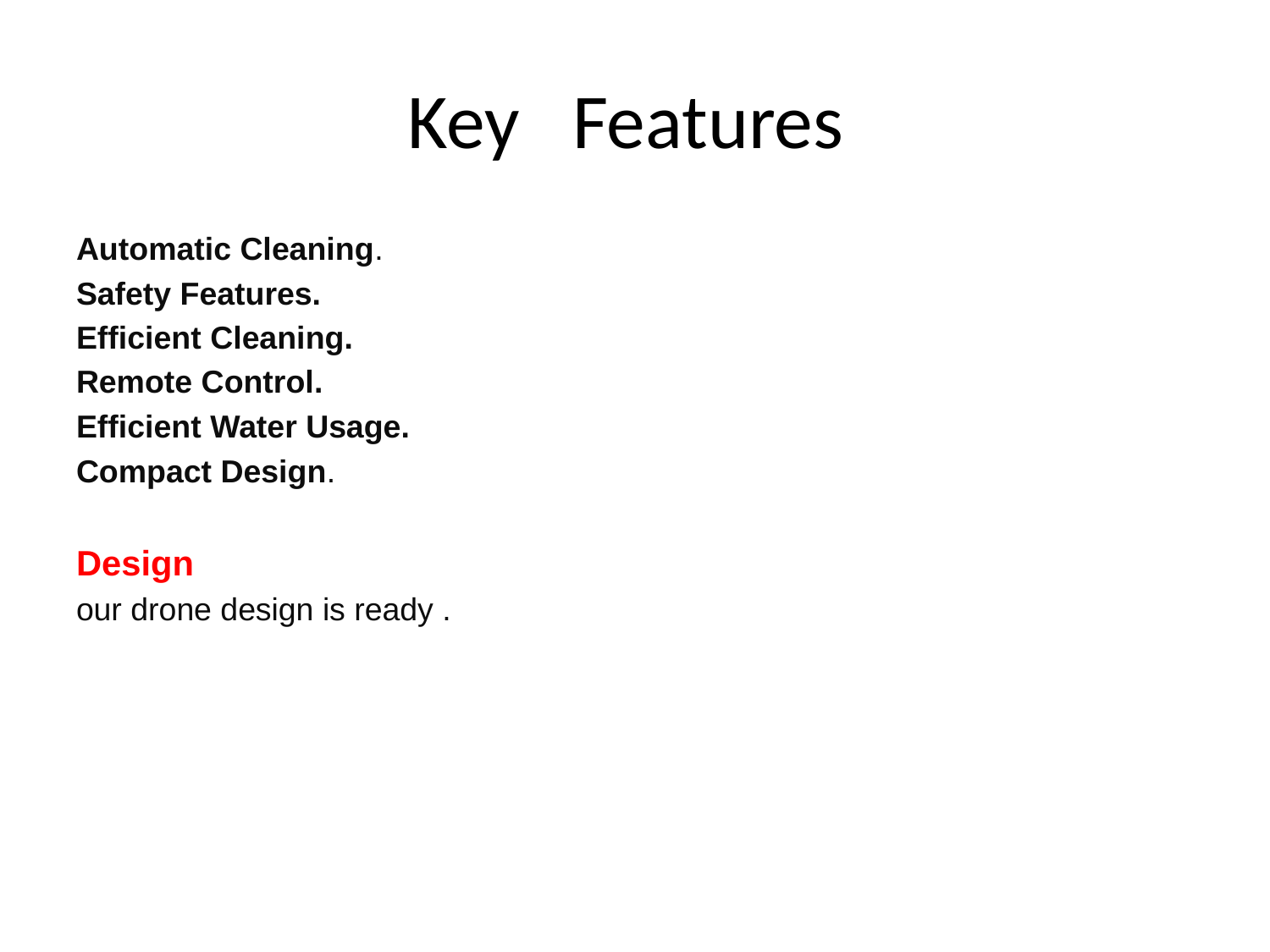

# Key   Features
Automatic Cleaning.
Safety Features.
Efficient Cleaning.
Remote Control.
Efficient Water Usage.
Compact Design.

Design
our drone design is ready .